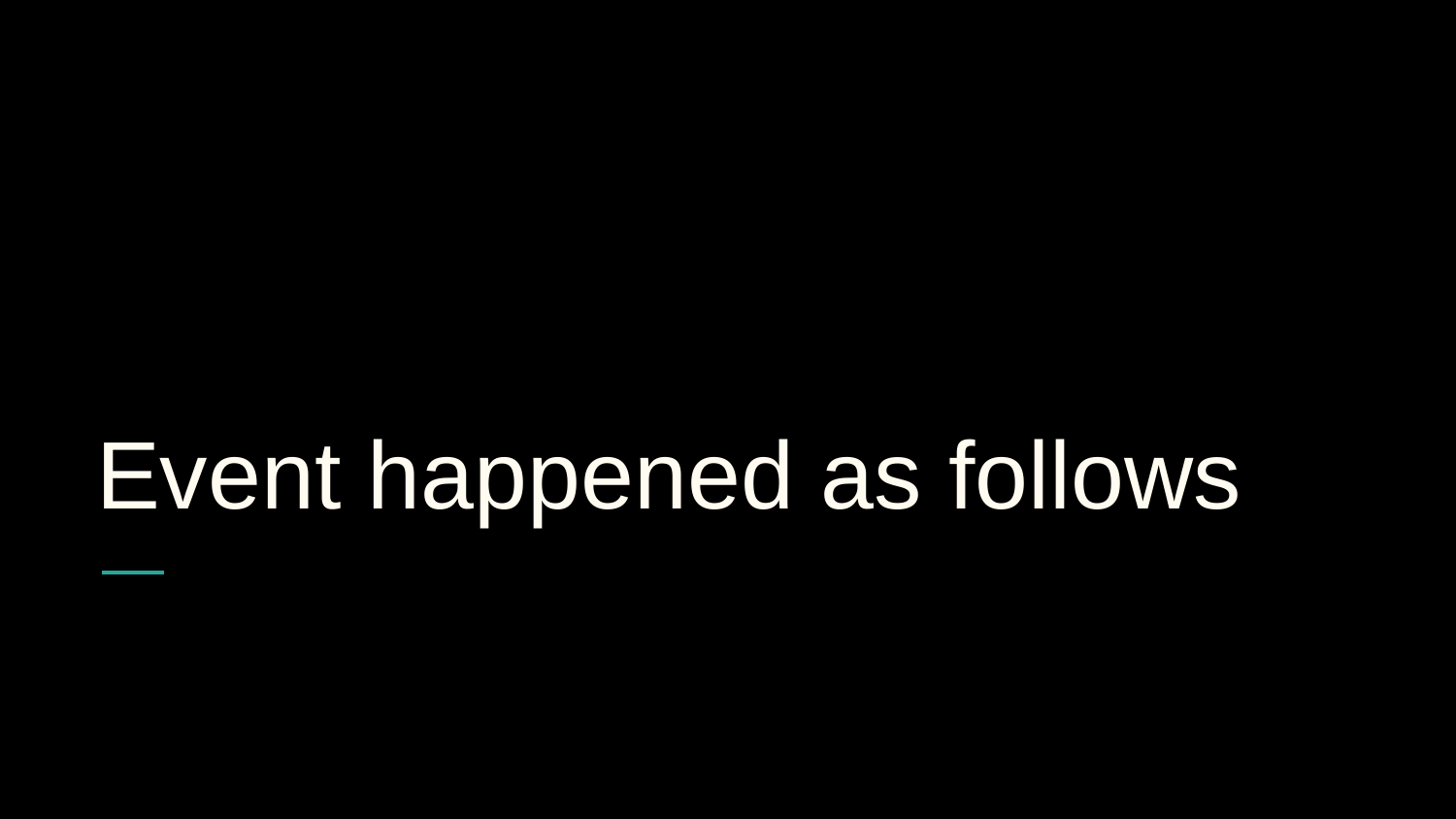

# Event Happened as follows
Event happened as follows